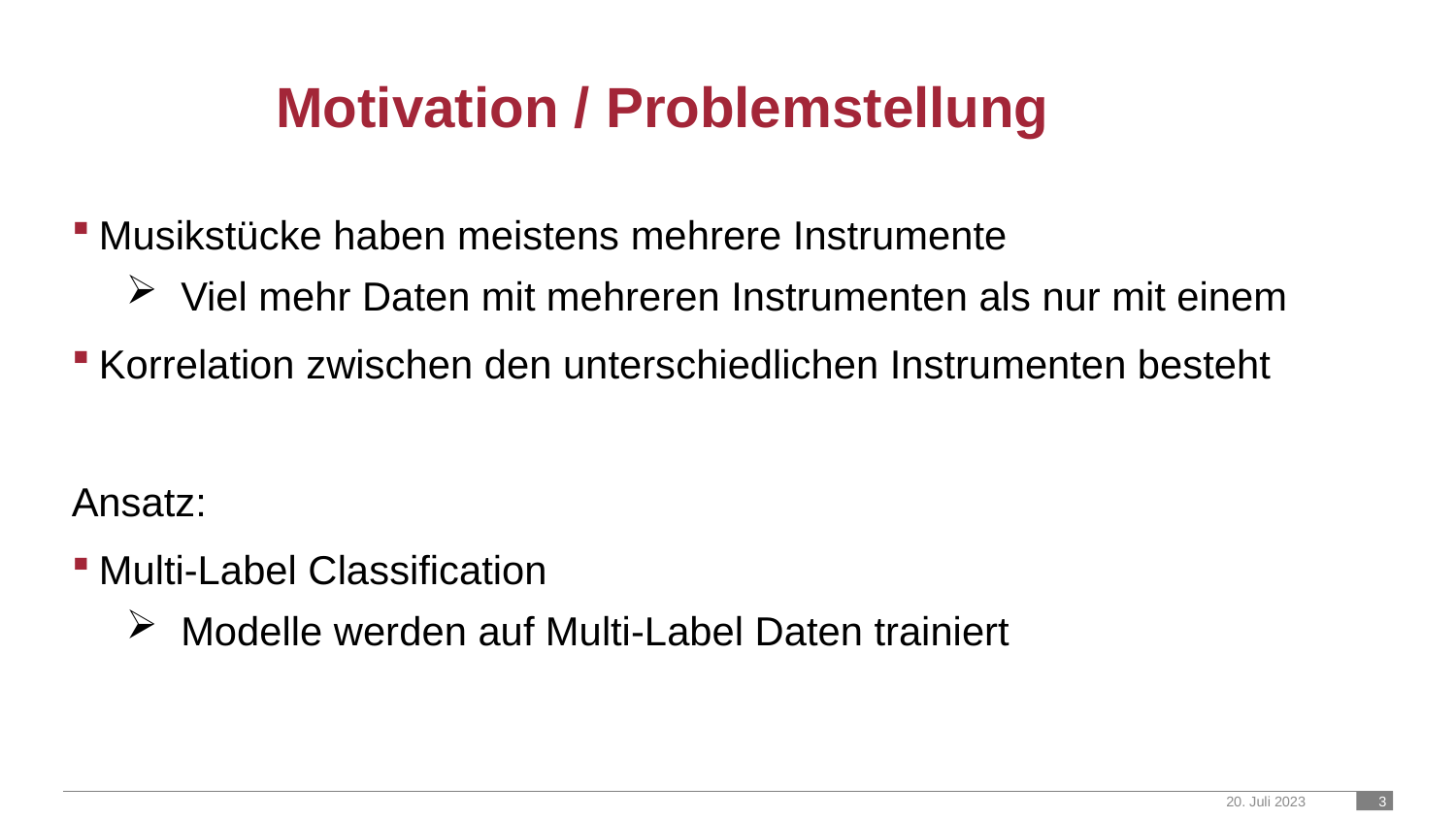

# Motivation / Problemstellung
Musikstücke haben meistens mehrere Instrumente
Viel mehr Daten mit mehreren Instrumenten als nur mit einem
Korrelation zwischen den unterschiedlichen Instrumenten besteht

Ansatz:
Multi-Label Classification
Modelle werden auf Multi-Label Daten trainiert

20. Juli 2023
 3